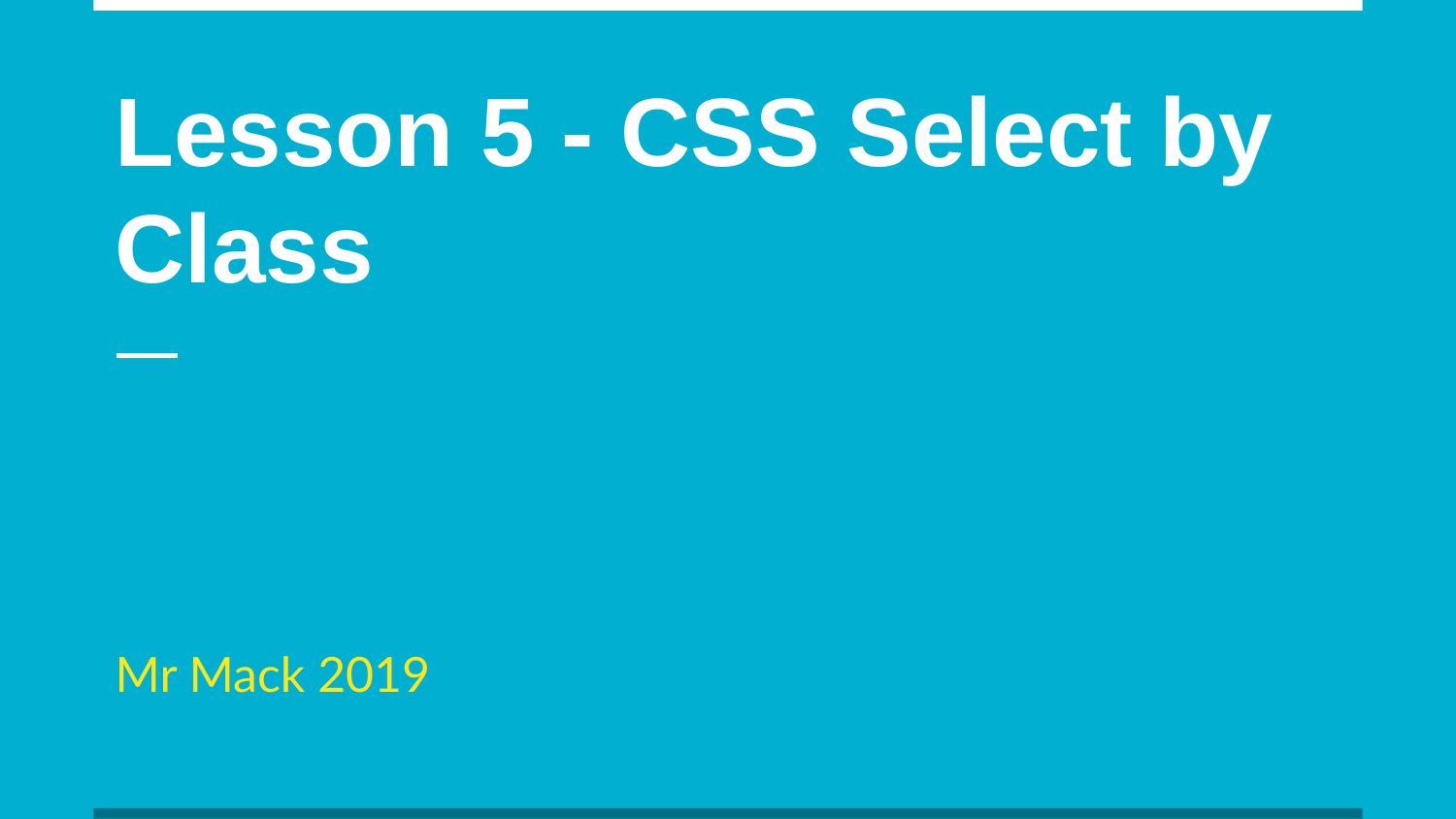

# Lesson 5 - CSS Select by Class
Mr Mack 2019